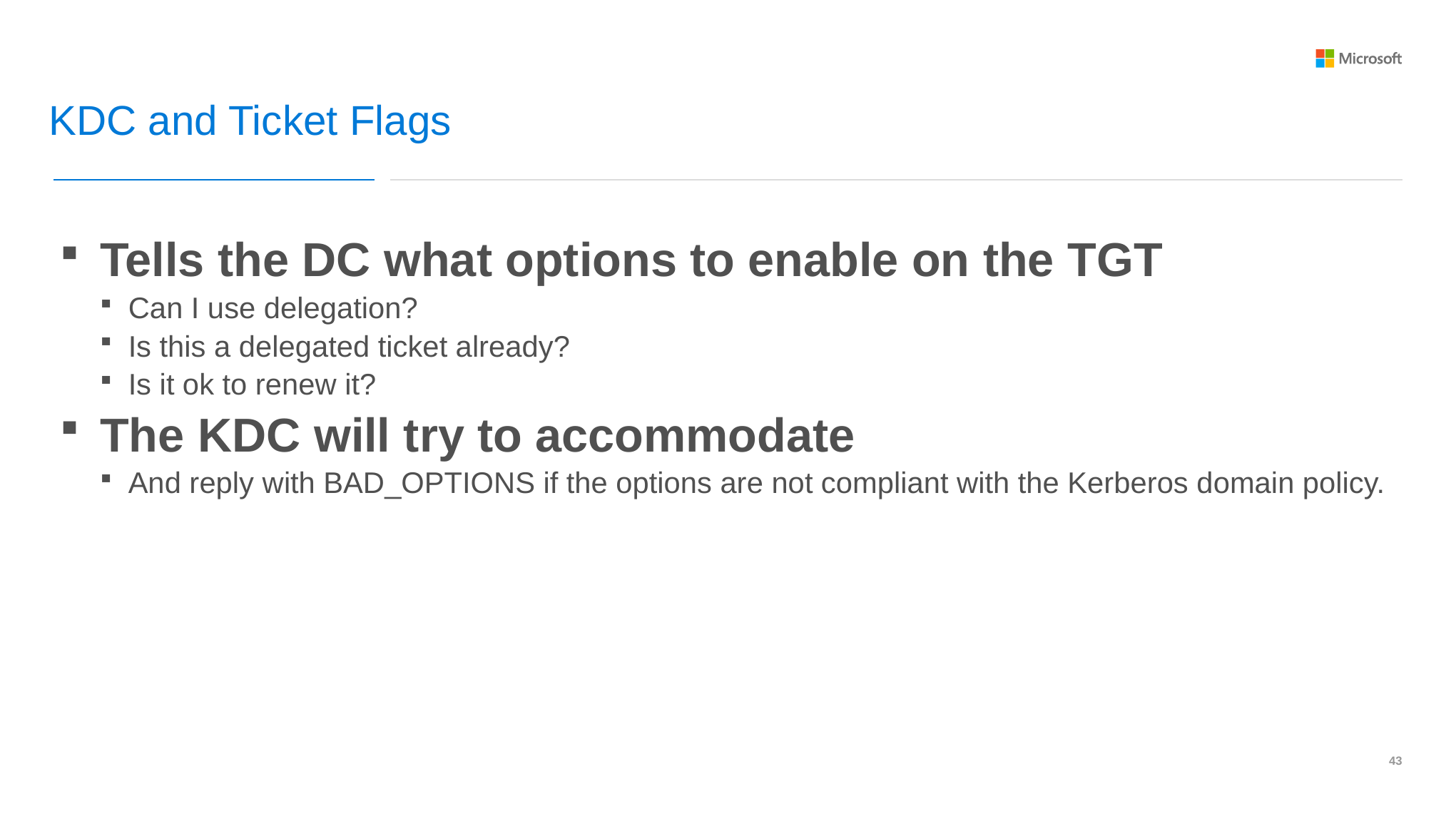

KDC and Ticket Flags
Tells the DC what options to enable on the TGT
Can I use delegation?
Is this a delegated ticket already?
Is it ok to renew it?
The KDC will try to accommodate
And reply with BAD_OPTIONS if the options are not compliant with the Kerberos domain policy.

43